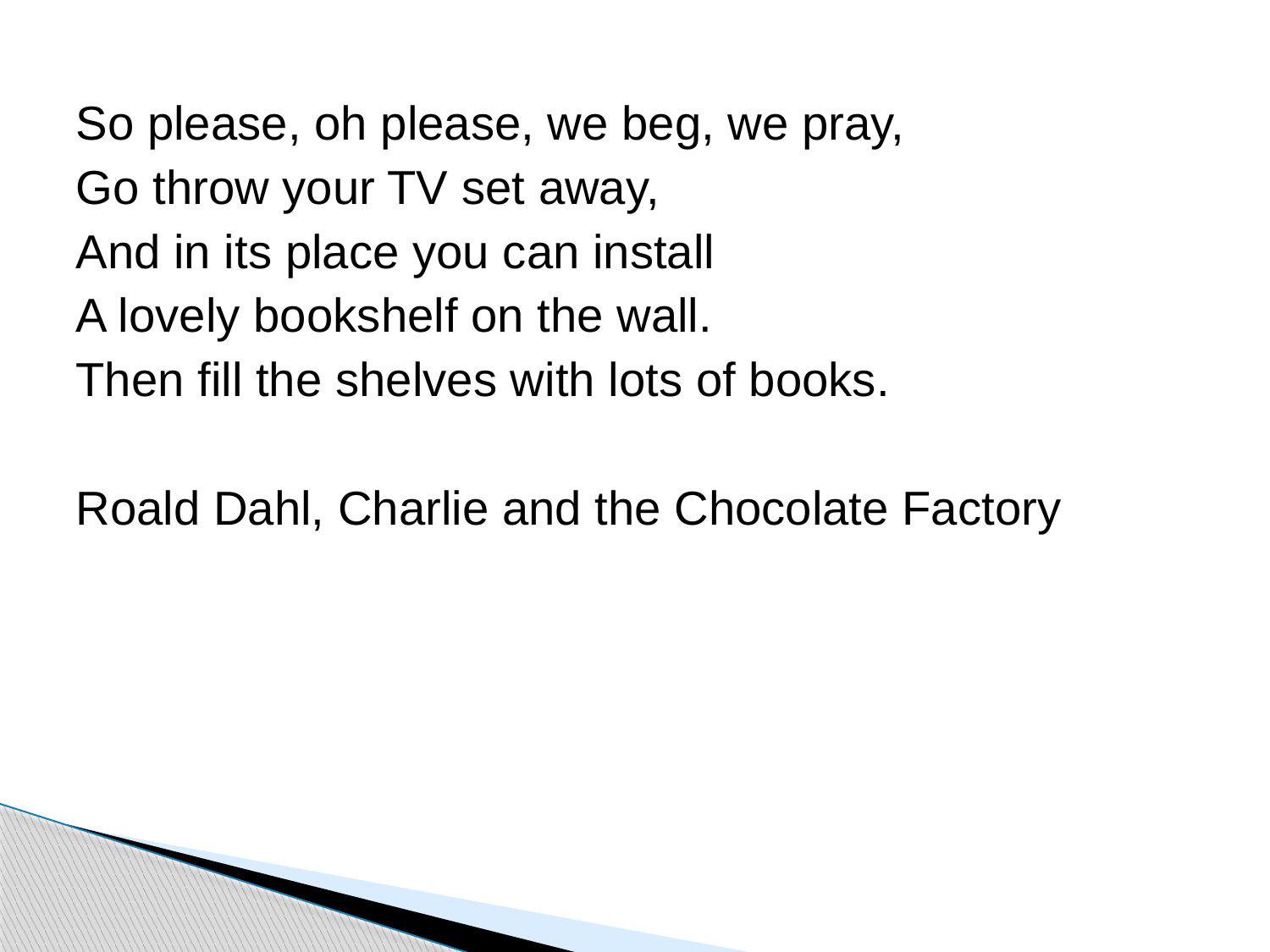

So please, oh please, we beg, we pray,
Go throw your TV set away,
And in its place you can install
A lovely bookshelf on the wall.
Then fill the shelves with lots of books.

Roald Dahl, Charlie and the Chocolate Factory